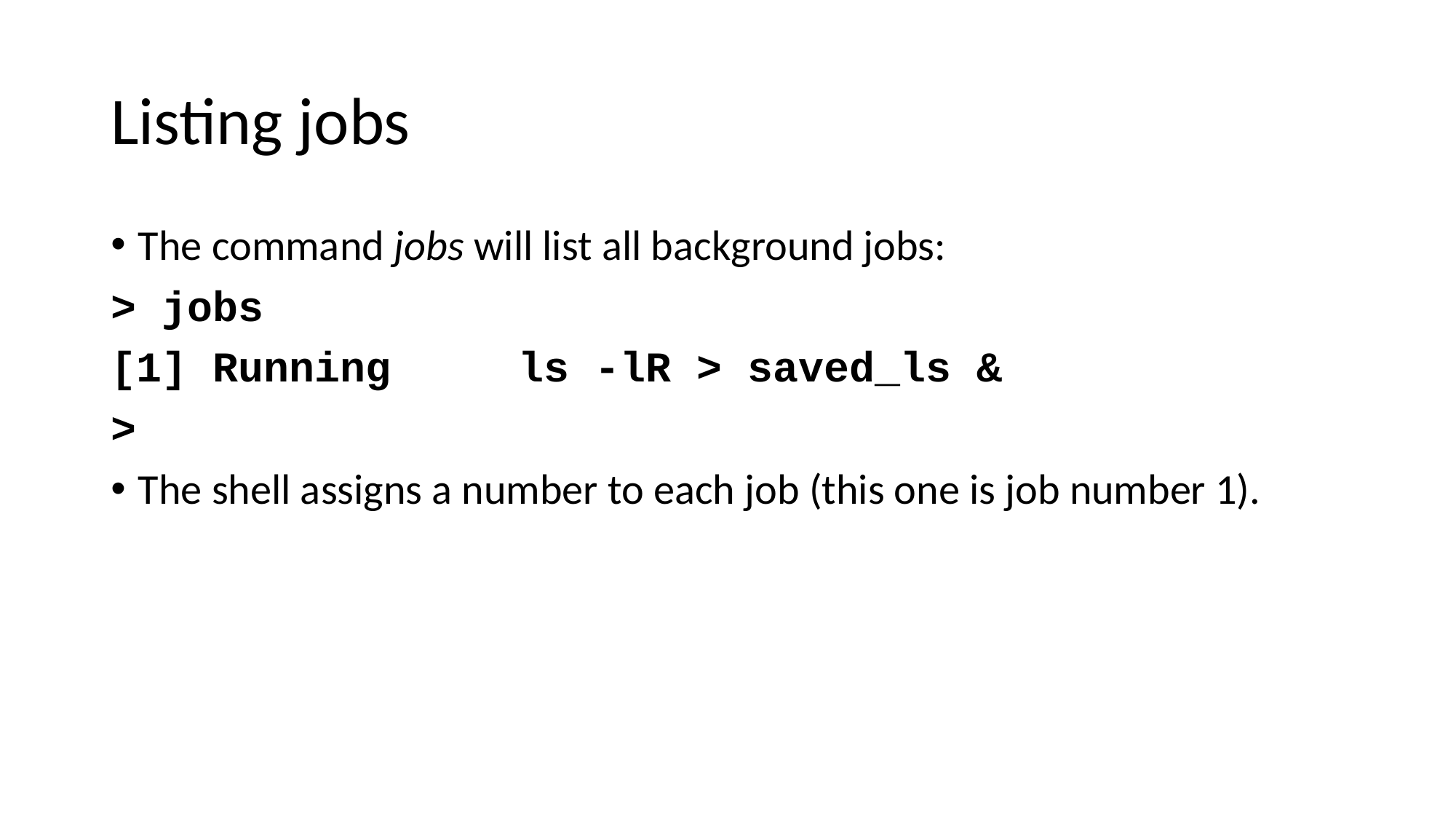

# Listing jobs
The command jobs will list all background jobs:
> jobs
[1] Running     ls -lR > saved_ls &
>
The shell assigns a number to each job (this one is job number 1).